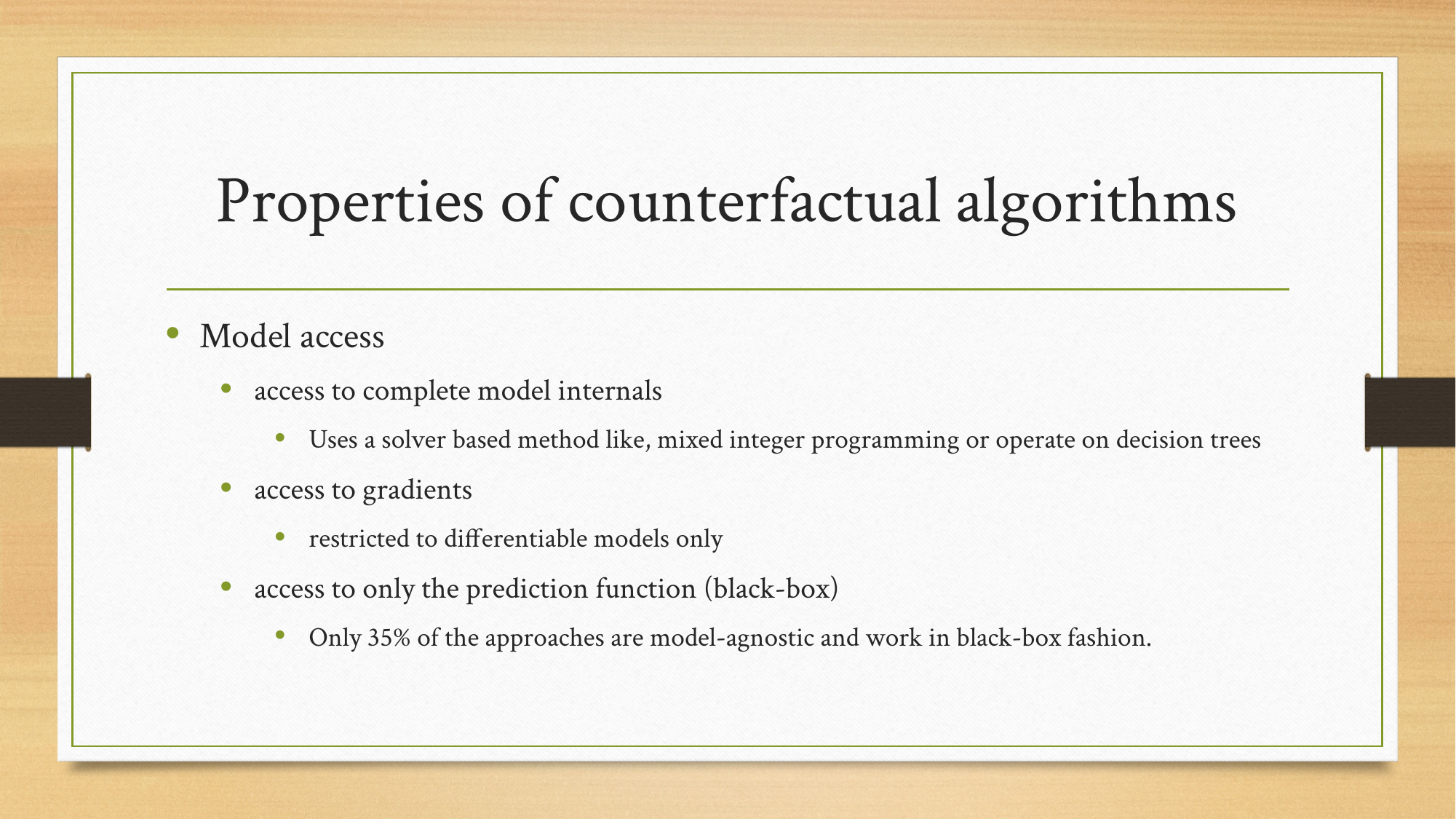

# Properties of counterfactual algorithms
Model access
access to complete model internals
Uses a solver based method like, mixed integer programming or operate on decision trees
access to gradients
restricted to differentiable models only
access to only the prediction function (black-box)
Only 35% of the approaches are model-agnostic and work in black-box fashion.